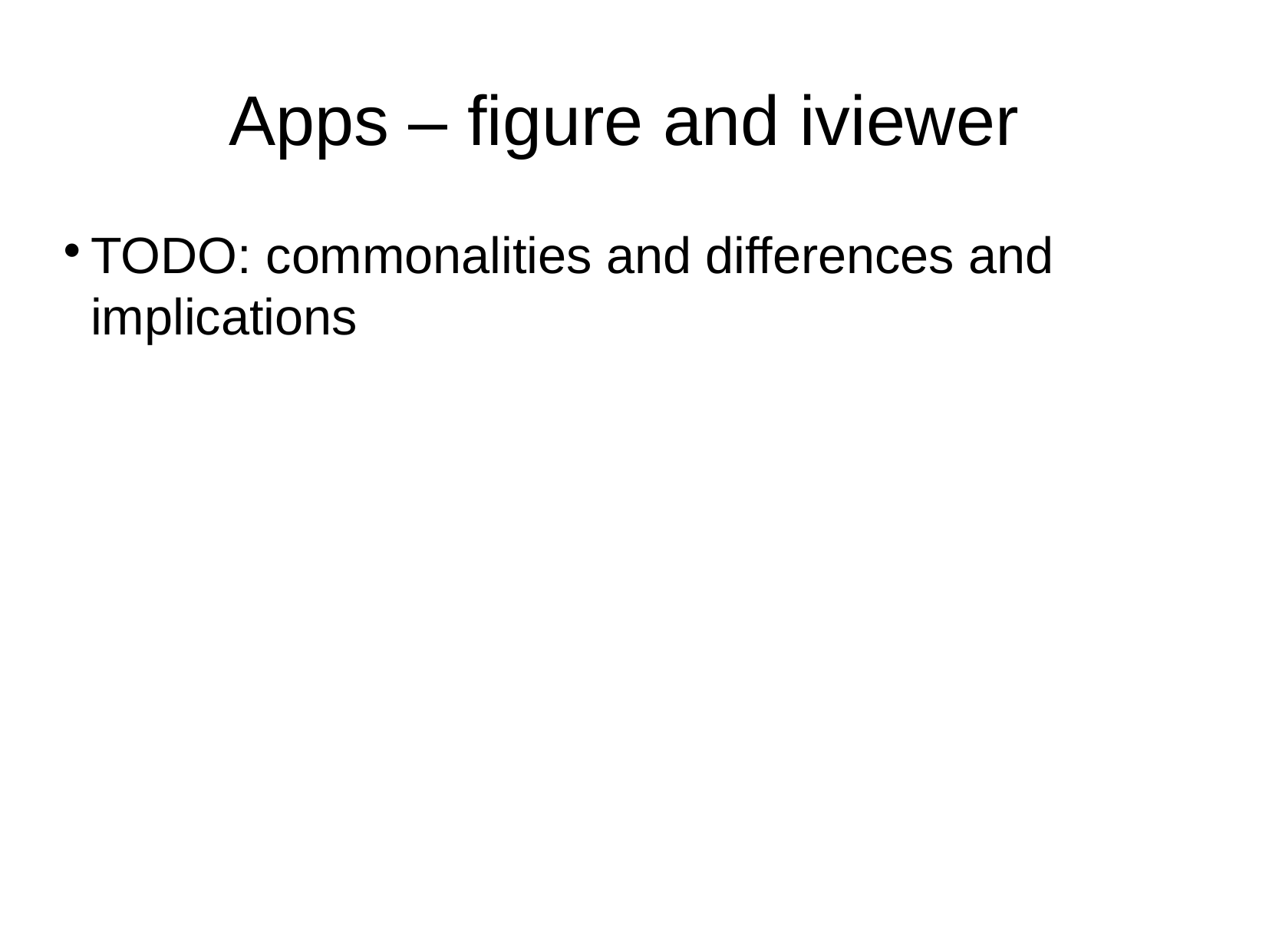

Apps – figure and iviewer
TODO: commonalities and differences and implications